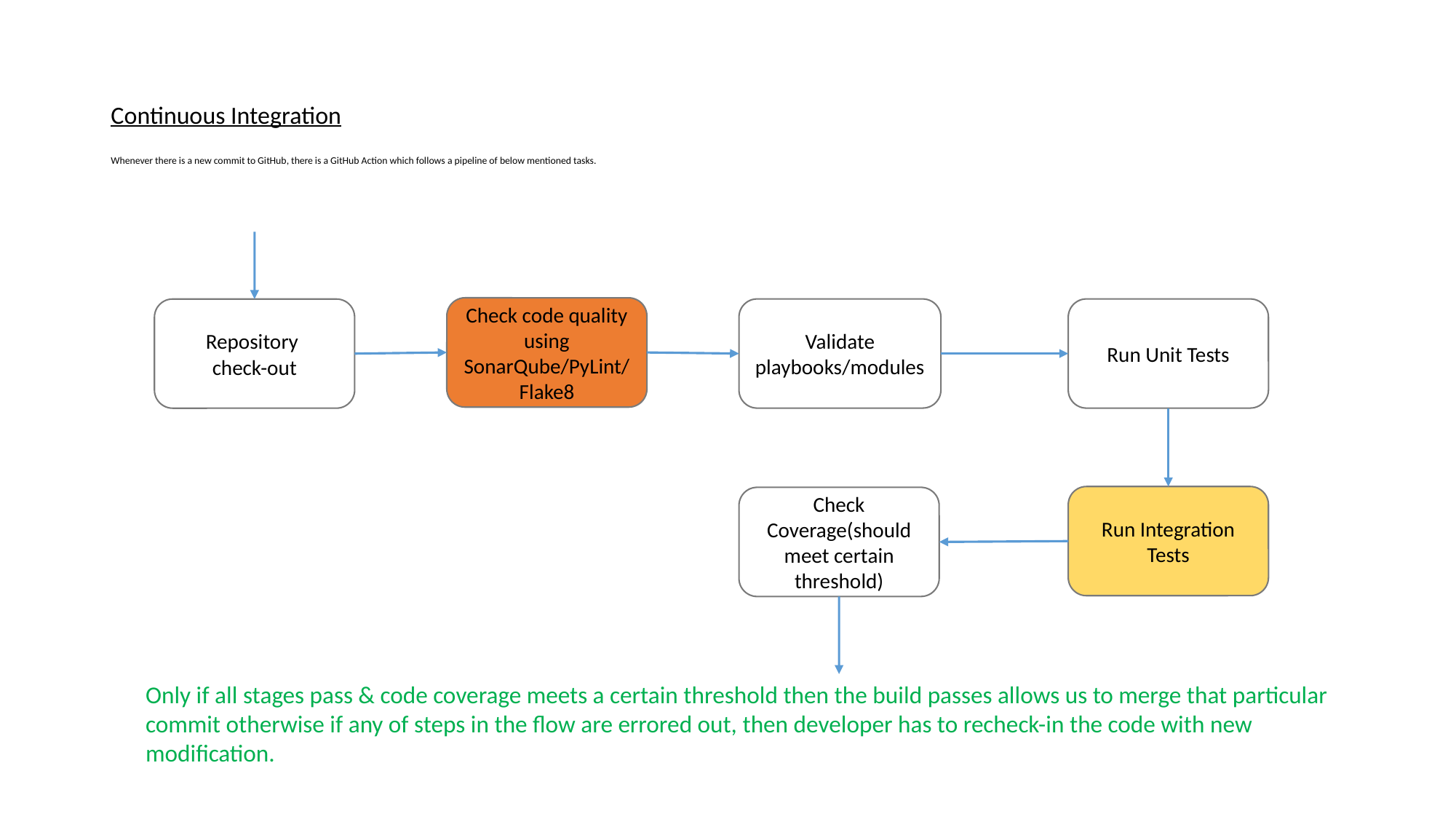

# Continuous Integration Whenever there is a new commit to GitHub, there is a GitHub Action which follows a pipeline of below mentioned tasks.
Check code quality using SonarQube/PyLint/Flake8

Validate playbooks/modules

Run Unit Tests
Repository
check-out
Run Integration Tests
Check Coverage(should meet certain threshold)
Only if all stages pass & code coverage meets a certain threshold then the build passes allows us to merge that particular commit otherwise if any of steps in the flow are errored out, then developer has to recheck-in the code with new modification.